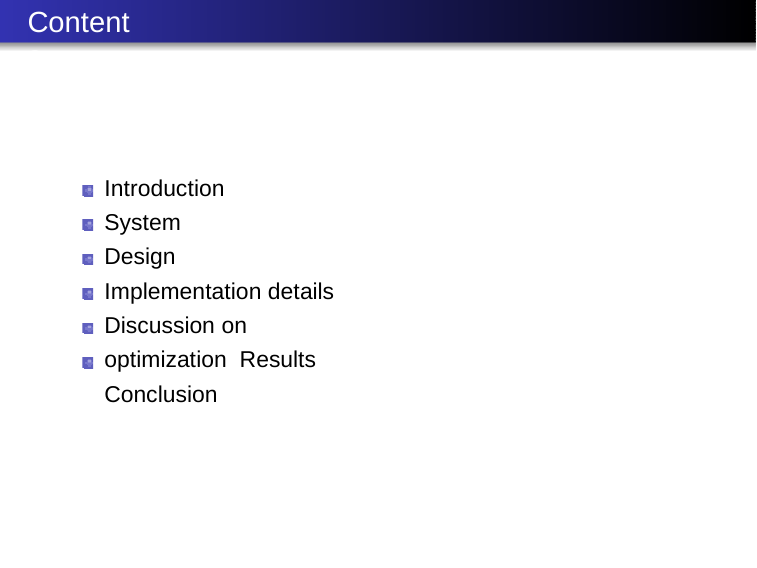

# Contents
Introduction  System Design
Implementation details  Discussion on optimization  Results
Conclusion

Your Name along with guides
Digi-Nest
2 / 20